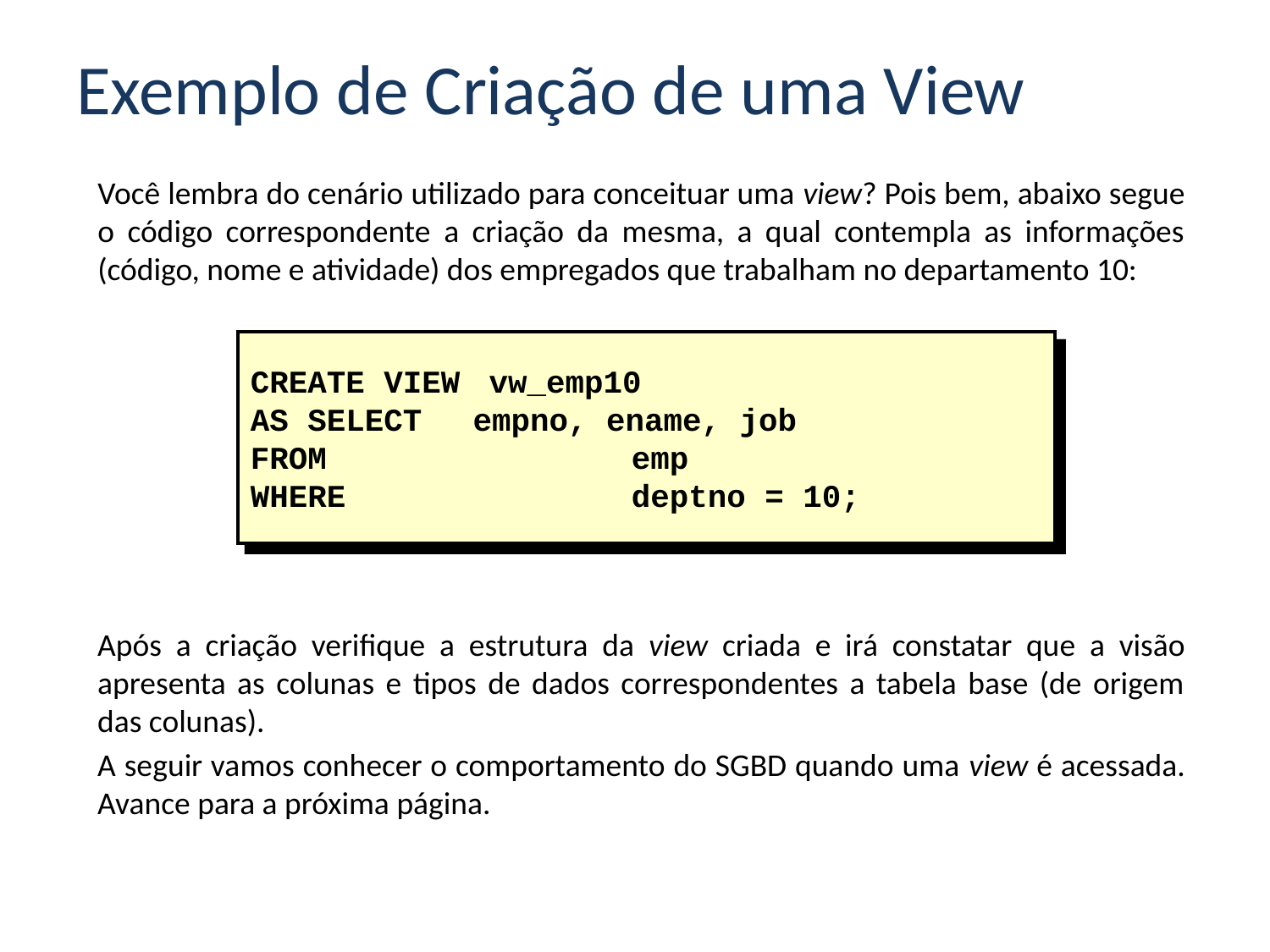

# Exemplo de Criação de uma View
Você lembra do cenário utilizado para conceituar uma view? Pois bem, abaixo segue o código correspondente a criação da mesma, a qual contempla as informações (código, nome e atividade) dos empregados que trabalham no departamento 10:
CREATE VIEW 	vw_emp10
AS SELECT	empno, ename, job
FROM			emp
WHERE			deptno = 10;
Após a criação verifique a estrutura da view criada e irá constatar que a visão apresenta as colunas e tipos de dados correspondentes a tabela base (de origem das colunas).
A seguir vamos conhecer o comportamento do SGBD quando uma view é acessada. Avance para a próxima página.